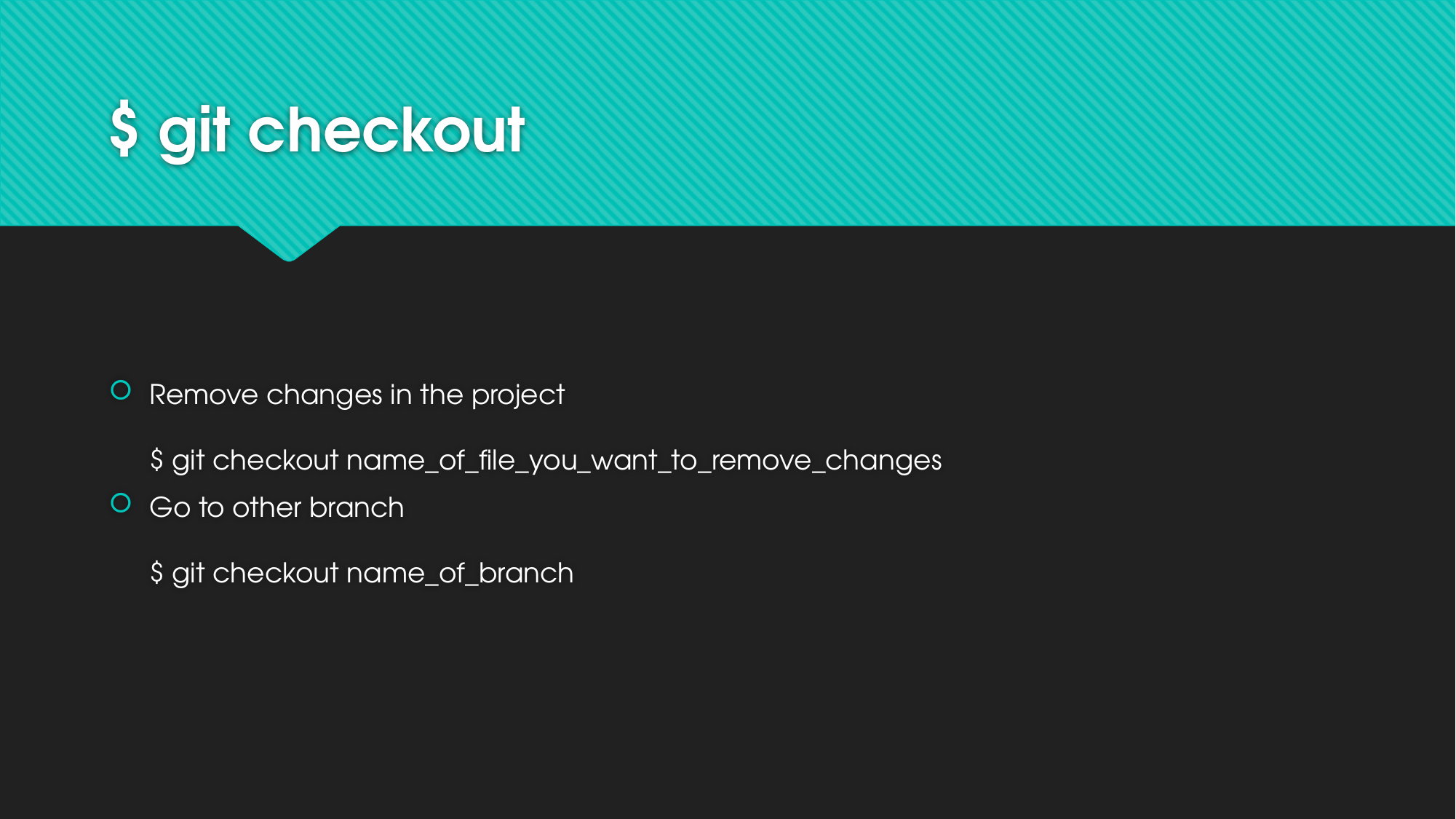

# $ git checkout
Remove changes in the project
$ git checkout name_of_file_you_want_to_remove_changes
Go to other branch
$ git checkout name_of_branch